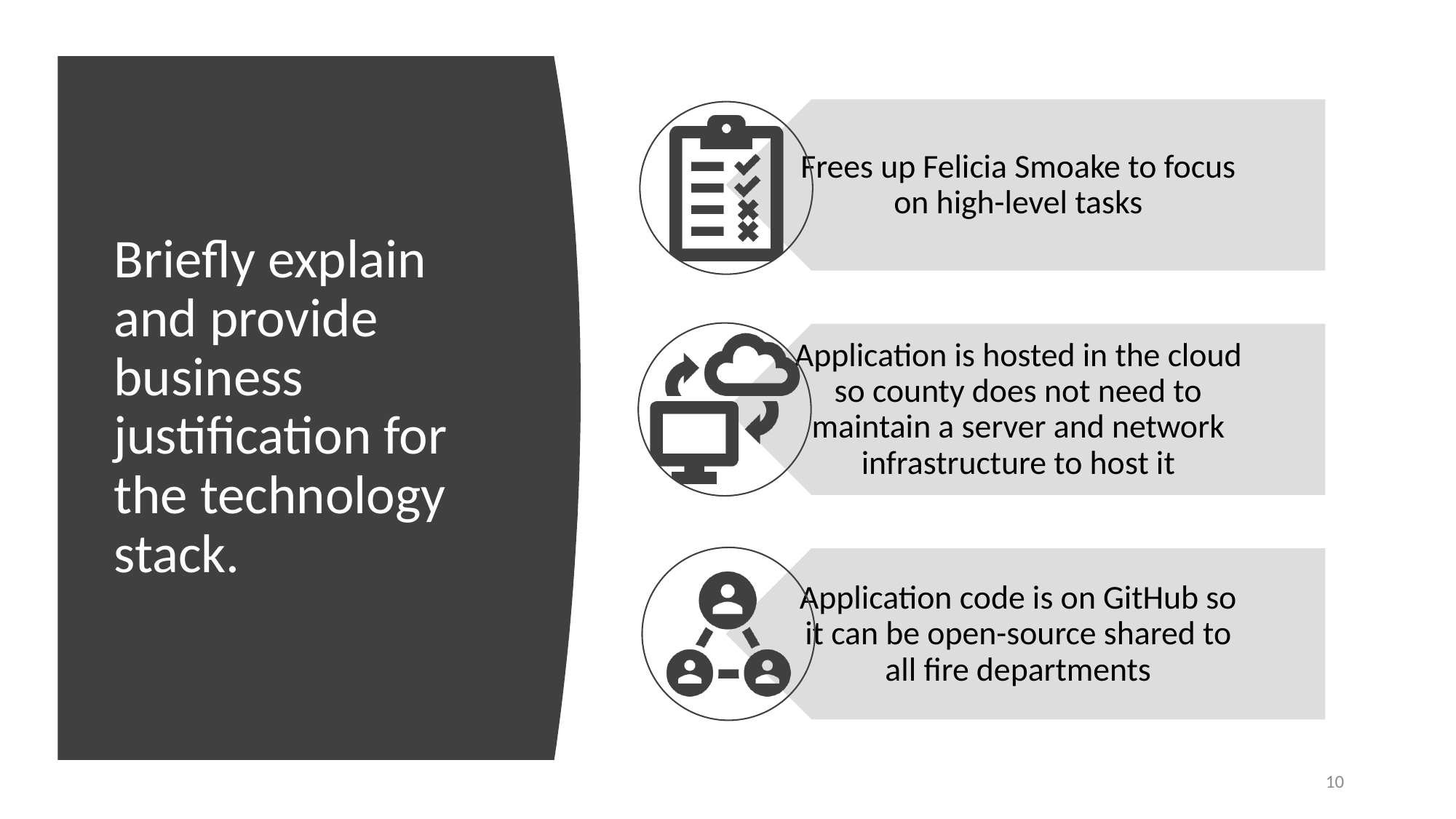

Frees up Felicia Smoake to focus on high-level tasks
Application is hosted in the cloud so county does not need to maintain a server and network infrastructure to host it
Application code is on GitHub so it can be open-source shared to all fire departments
# Briefly explain and provide business justification for the technology stack.
10